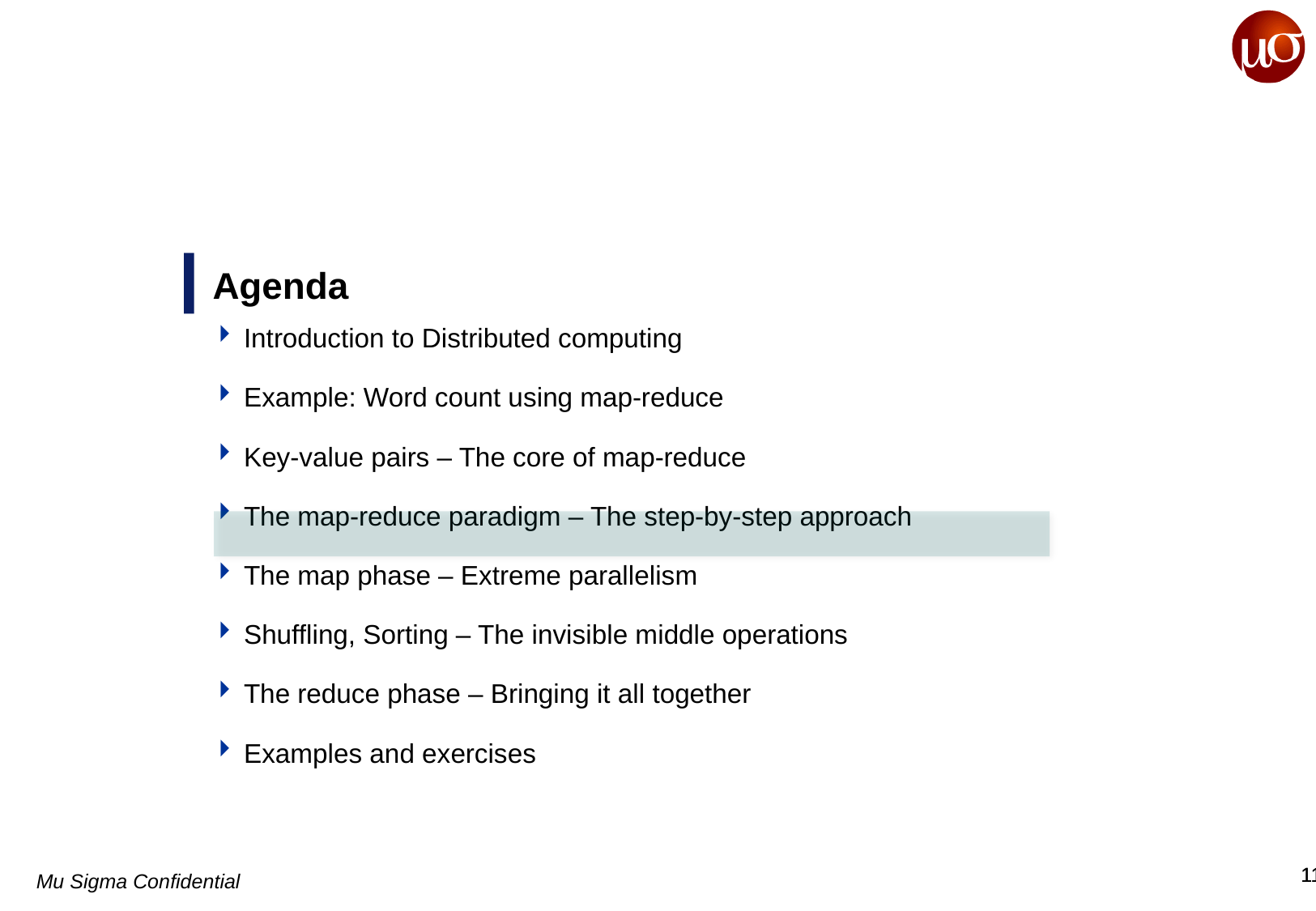

# Agenda
Introduction to Distributed computing
Example: Word count using map-reduce
Key-value pairs – The core of map-reduce
The map-reduce paradigm – The step-by-step approach
The map phase – Extreme parallelism
Shuffling, Sorting – The invisible middle operations
The reduce phase – Bringing it all together
Examples and exercises